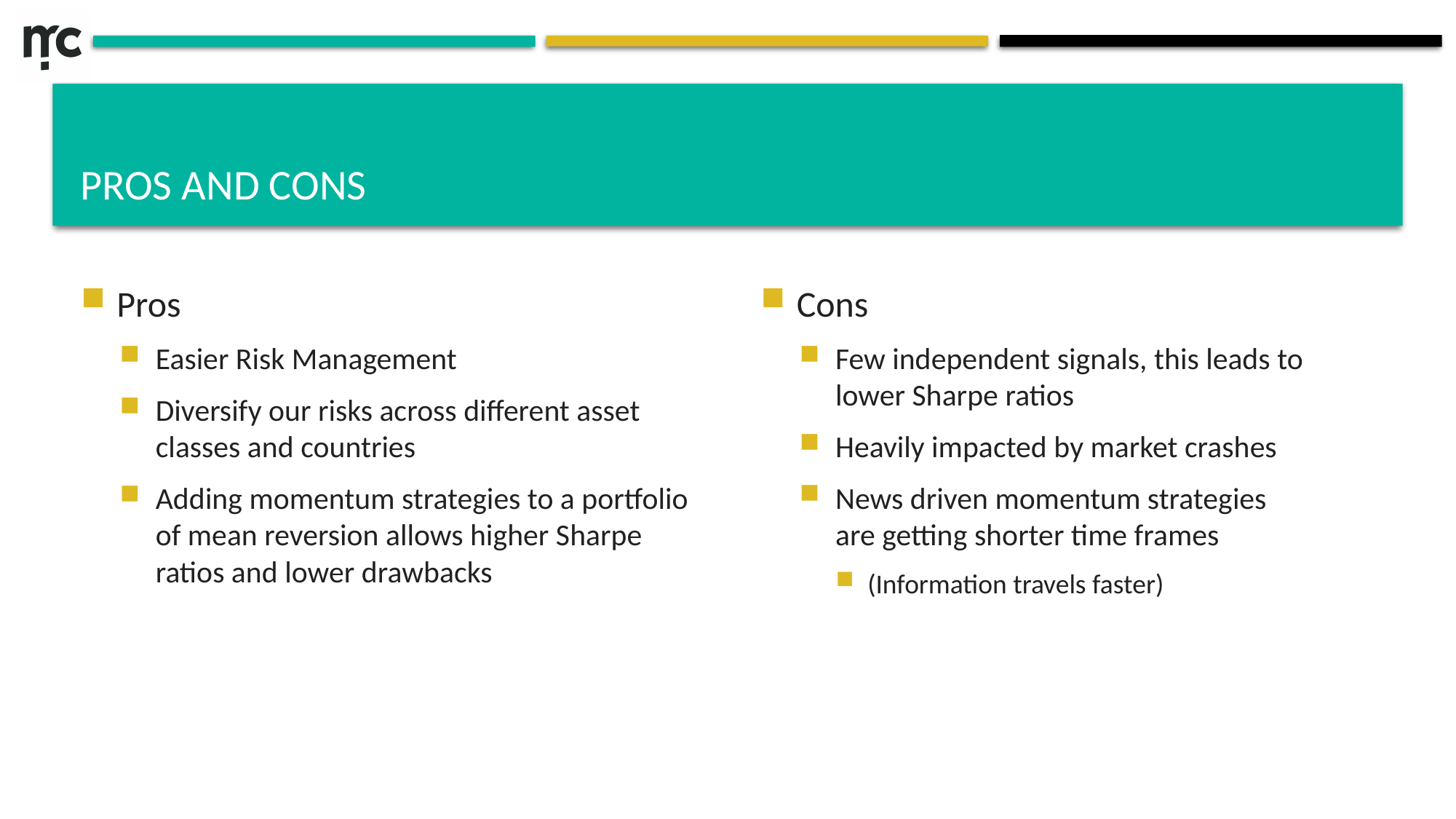

# Pros and cons
Pros
Easier Risk Management
Diversify our risks across different asset classes and countries
Adding momentum strategies to a portfolio of mean reversion allows higher Sharpe ratios and lower drawbacks
Cons
Few independent signals, this leads to lower Sharpe ratios
Heavily impacted by market crashes
News driven momentum strategies are getting shorter time frames
(Information travels faster)